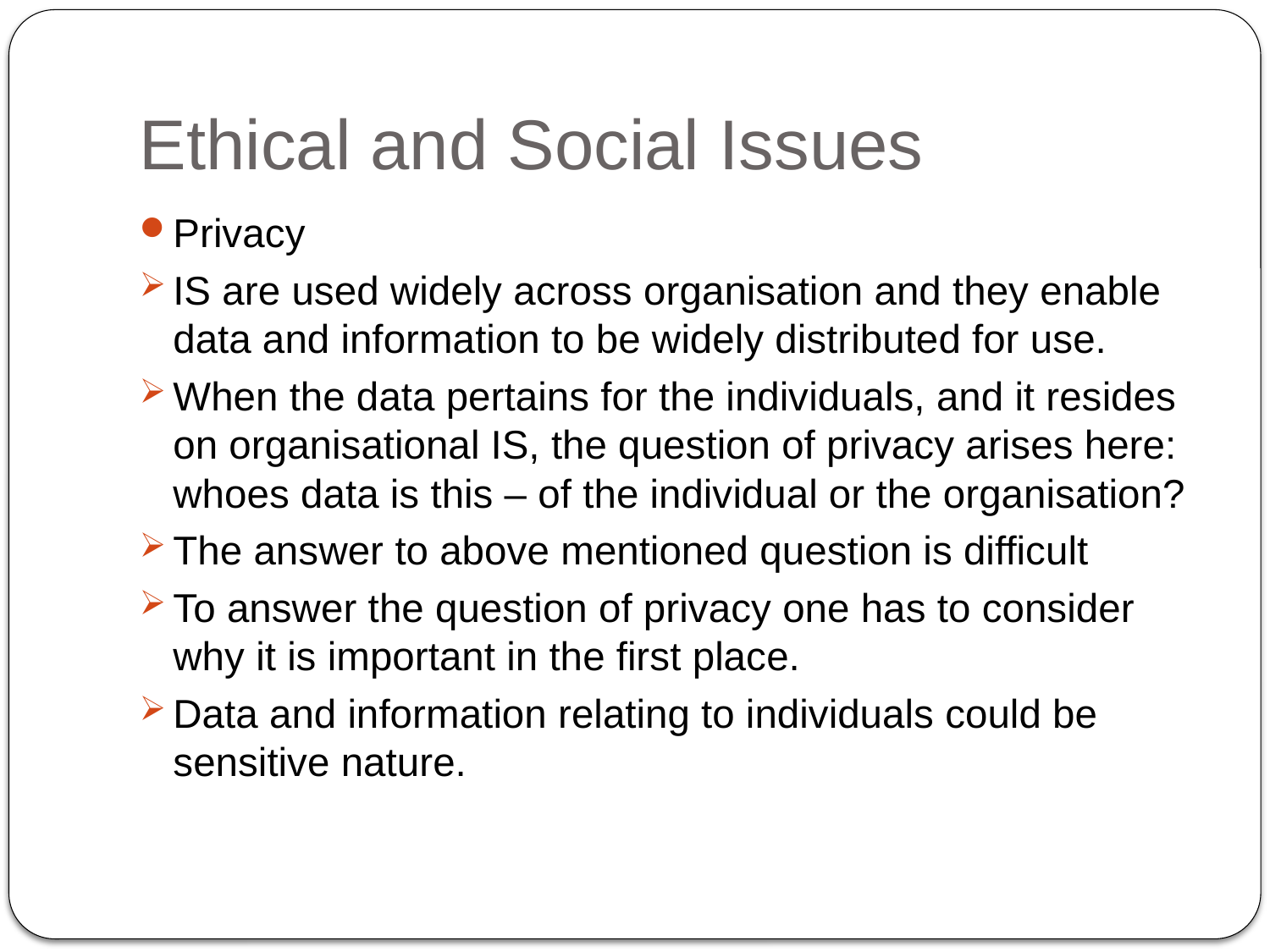

# Ethical and Social Issues
Privacy
IS are used widely across organisation and they enable data and information to be widely distributed for use.
When the data pertains for the individuals, and it resides on organisational IS, the question of privacy arises here: whoes data is this – of the individual or the organisation?
The answer to above mentioned question is difficult
To answer the question of privacy one has to consider why it is important in the first place.
Data and information relating to individuals could be sensitive nature.